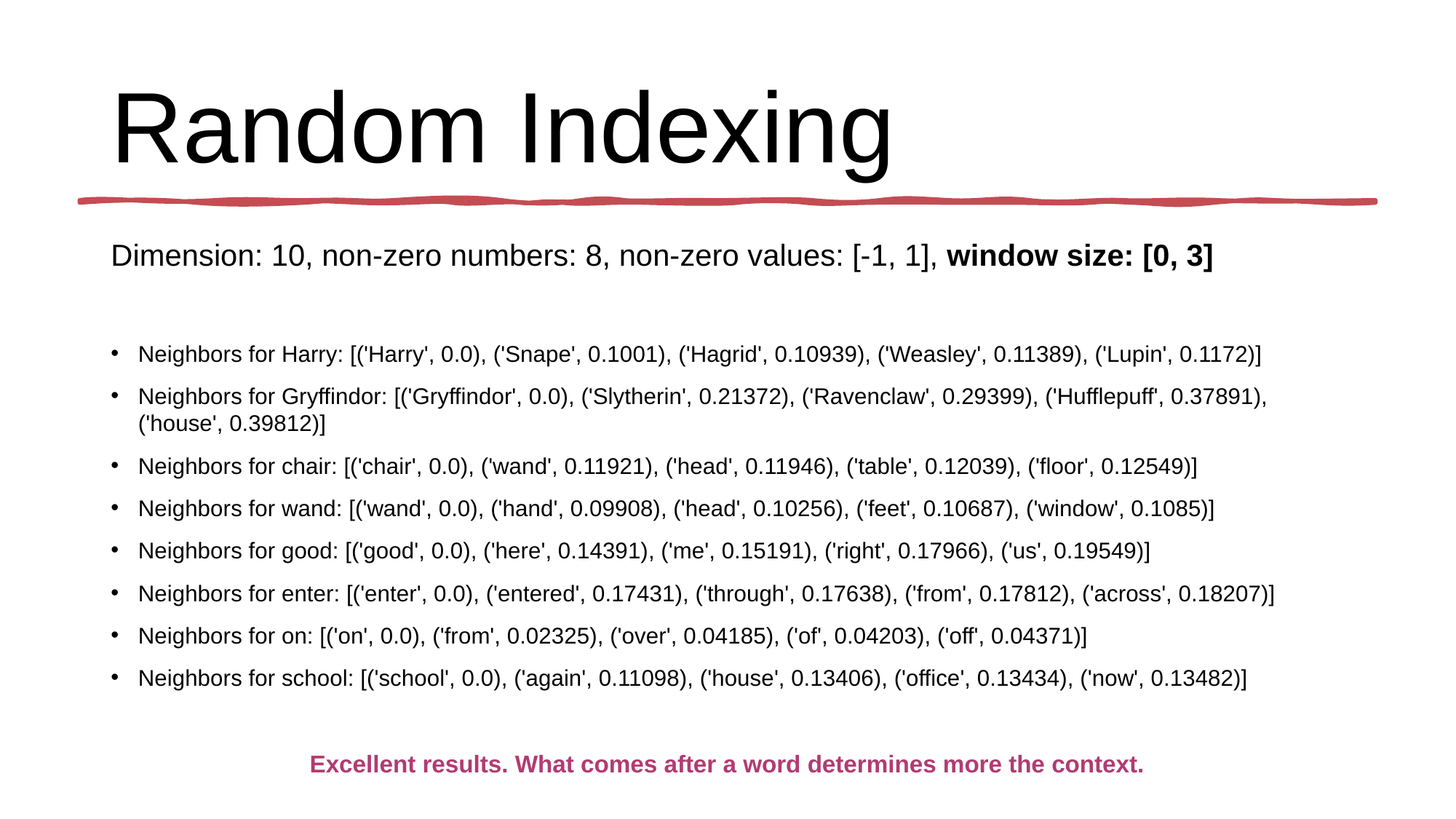

# Random Indexing

Dimension: 10, non-zero numbers: 8, non-zero values: [-1, 1], window size: [0, 3]

Neighbors for Harry: [('Harry', 0.0), ('Snape', 0.1001), ('Hagrid', 0.10939), ('Weasley', 0.11389), ('Lupin', 0.1172)]
Neighbors for Gryffindor: [('Gryffindor', 0.0), ('Slytherin', 0.21372), ('Ravenclaw', 0.29399), ('Hufflepuff', 0.37891), ('house', 0.39812)]
Neighbors for chair: [('chair', 0.0), ('wand', 0.11921), ('head', 0.11946), ('table', 0.12039), ('floor', 0.12549)]
Neighbors for wand: [('wand', 0.0), ('hand', 0.09908), ('head', 0.10256), ('feet', 0.10687), ('window', 0.1085)]
Neighbors for good: [('good', 0.0), ('here', 0.14391), ('me', 0.15191), ('right', 0.17966), ('us', 0.19549)]
Neighbors for enter: [('enter', 0.0), ('entered', 0.17431), ('through', 0.17638), ('from', 0.17812), ('across', 0.18207)]
Neighbors for on: [('on', 0.0), ('from', 0.02325), ('over', 0.04185), ('of', 0.04203), ('off', 0.04371)]
Neighbors for school: [('school', 0.0), ('again', 0.11098), ('house', 0.13406), ('office', 0.13434), ('now', 0.13482)]

Excellent results. What comes after a word determines more the context.